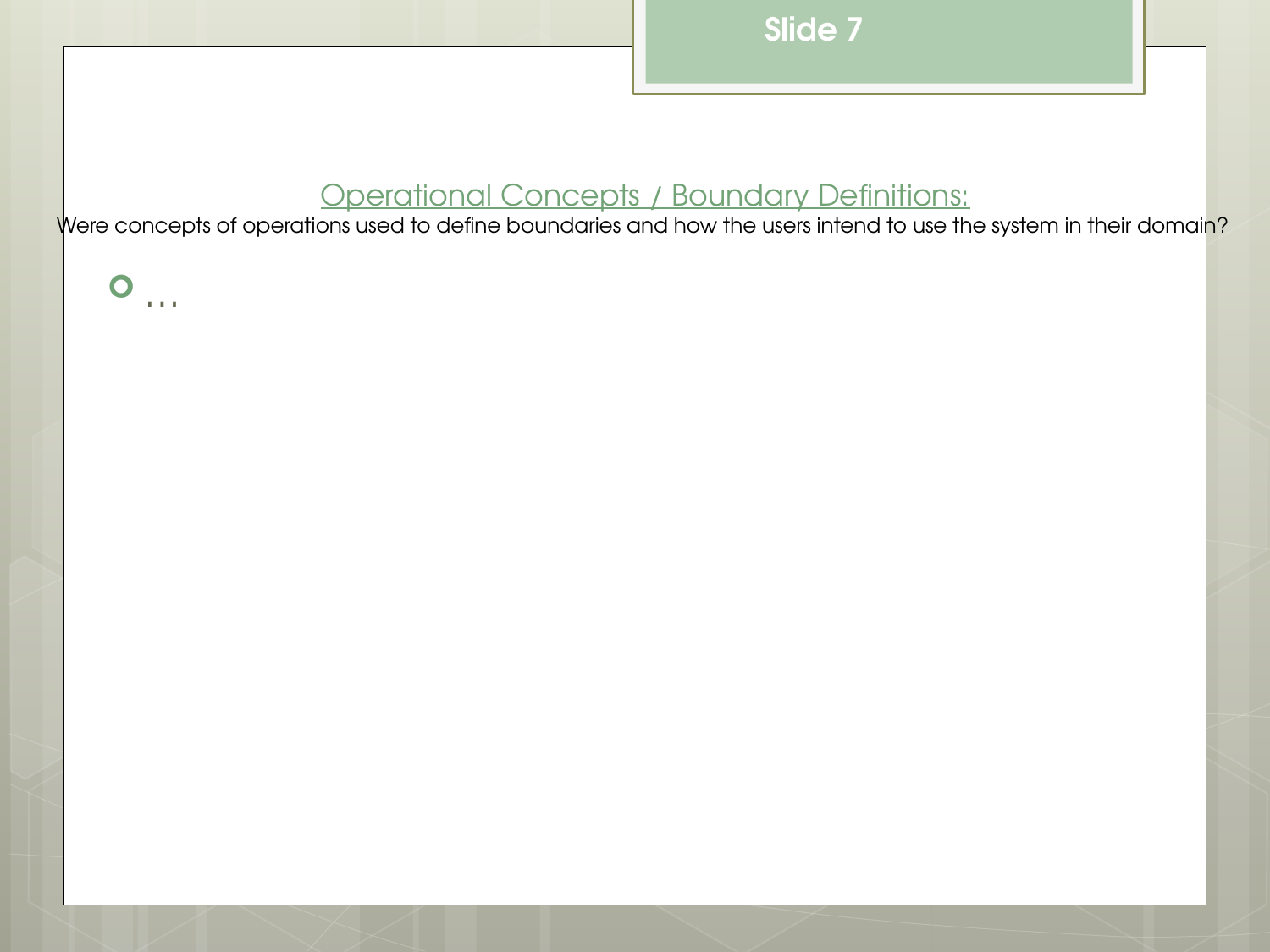

Slide 7
# Operational Concepts / Boundary Definitions: Were concepts of operations used to define boundaries and how the users intend to use the system in their domain?
…